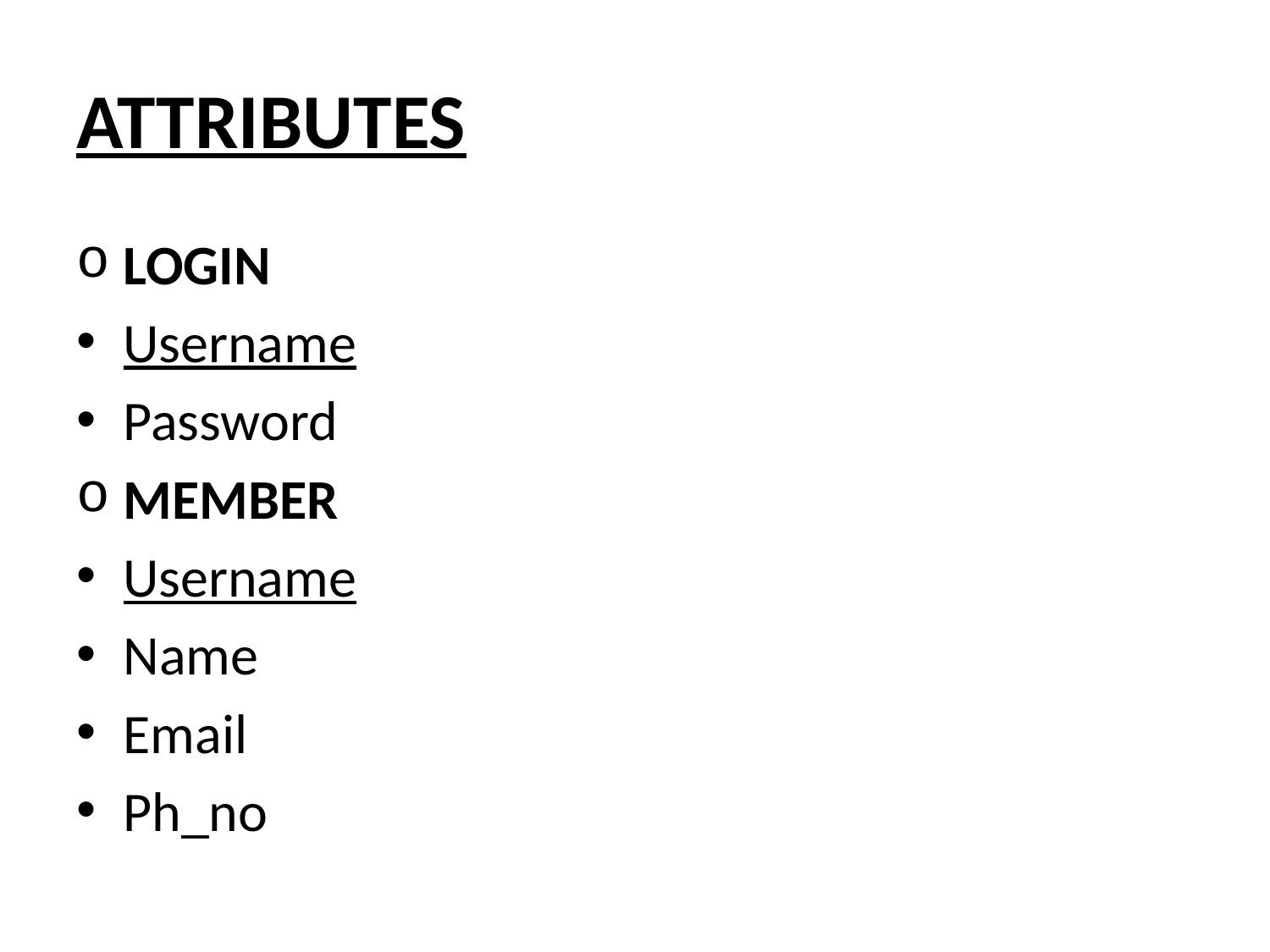

# ATTRIBUTES
LOGIN
Username
Password
MEMBER
Username
Name
Email
Ph_no